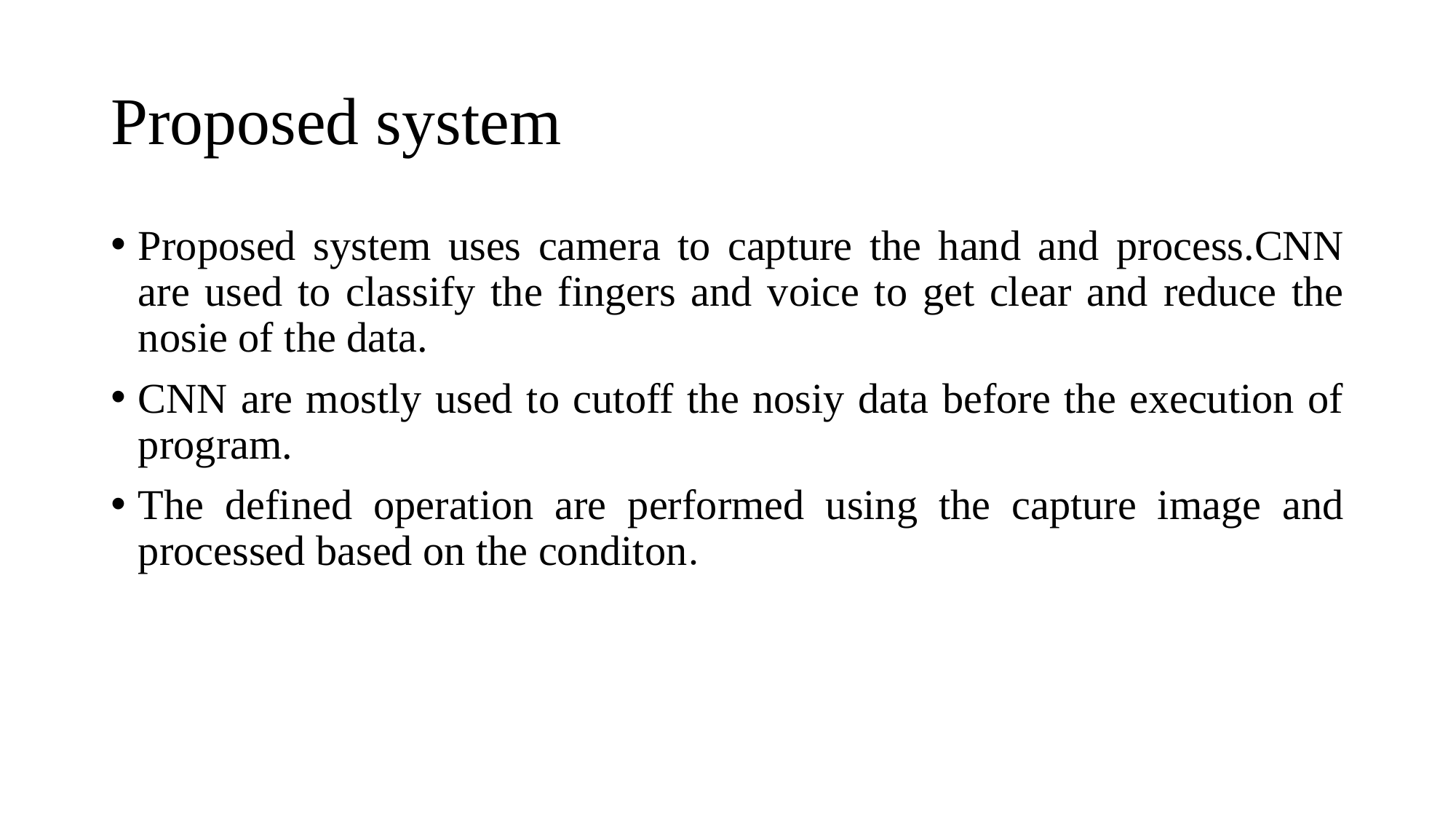

# Proposed system
Proposed system uses camera to capture the hand and process.CNN are used to classify the fingers and voice to get clear and reduce the nosie of the data.
CNN are mostly used to cutoff the nosiy data before the execution of program.
The defined operation are performed using the capture image and processed based on the conditon.